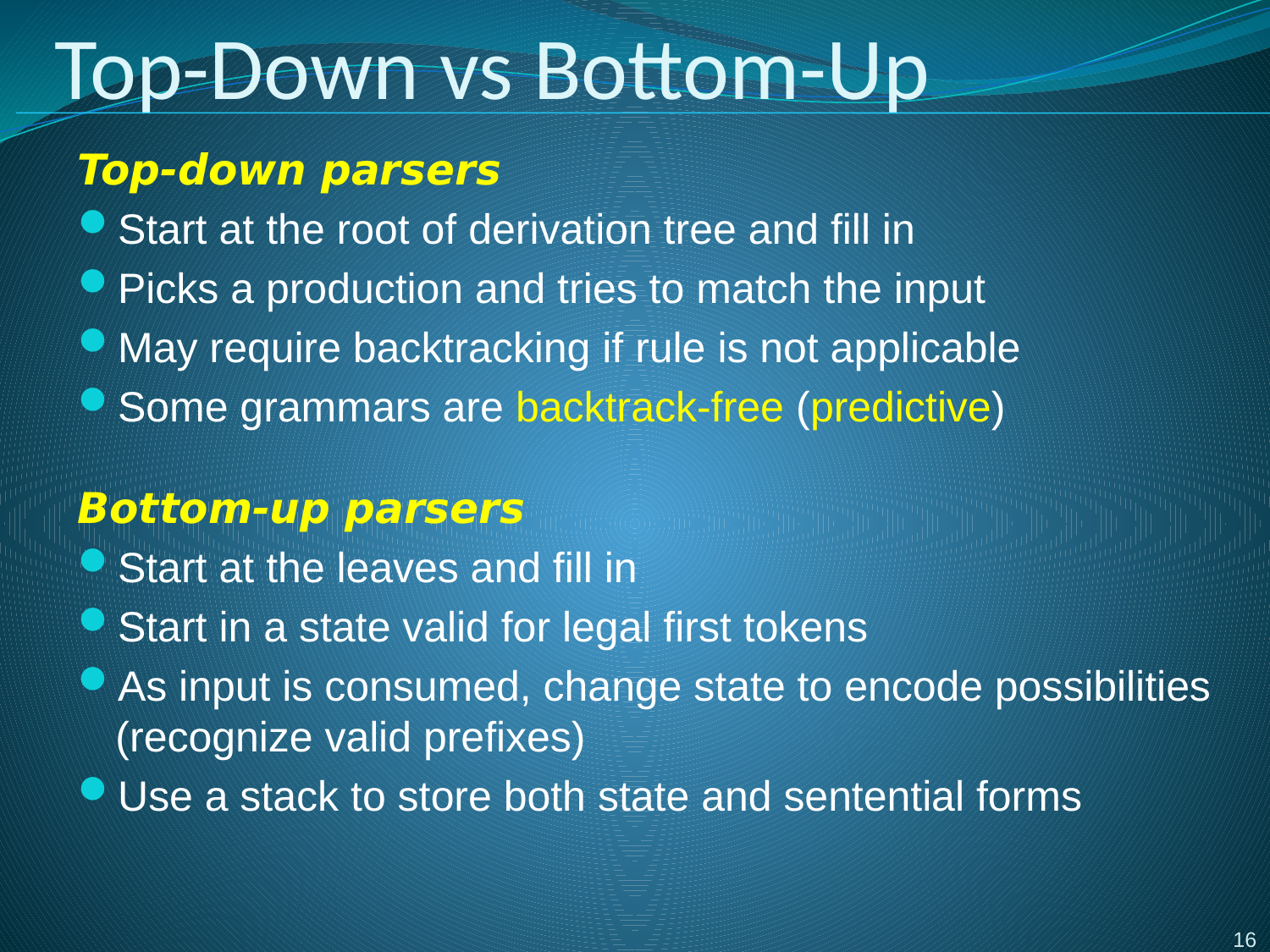

# Top-Down vs Bottom-Up
Top-down parsers
Start at the root of derivation tree and fill in
Picks a production and tries to match the input
May require backtracking if rule is not applicable
Some grammars are backtrack-free (predictive)

Bottom-up parsers
Start at the leaves and fill in
Start in a state valid for legal first tokens
As input is consumed, change state to encode possibilities (recognize valid prefixes)
Use a stack to store both state and sentential forms
16